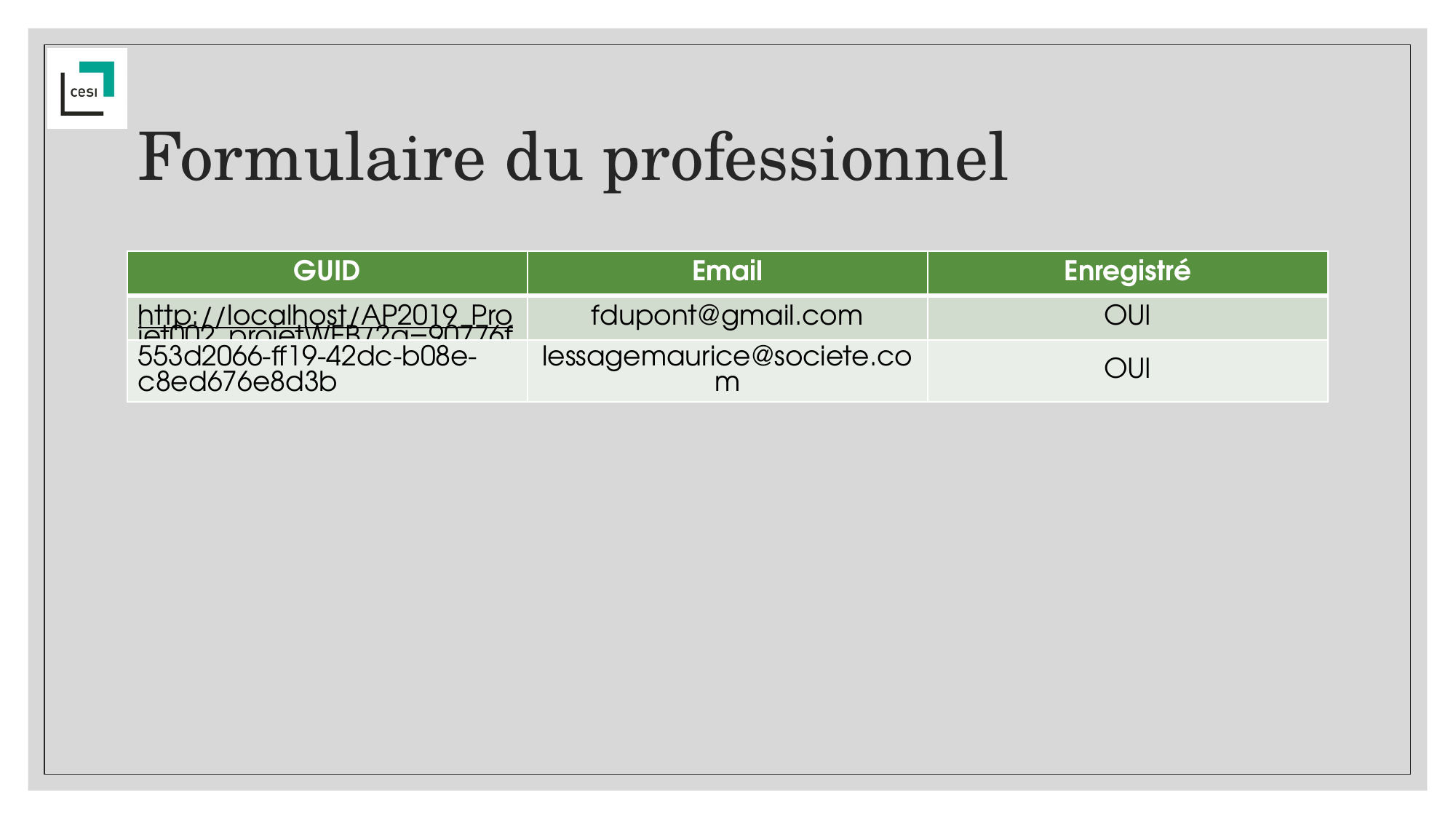

# Formulaire du professionnel
| GUID | Email | Enregistré |
| --- | --- | --- |
| http://localhost/AP2019\_Projet002\_projetWEB/?q=90776f84-94a3-492b-853b-bff77d416e6b | fdupont@gmail.com | OUI |
| 553d2066-ff19-42dc-b08e-c8ed676e8d3b | lessagemaurice@societe.com | OUI |